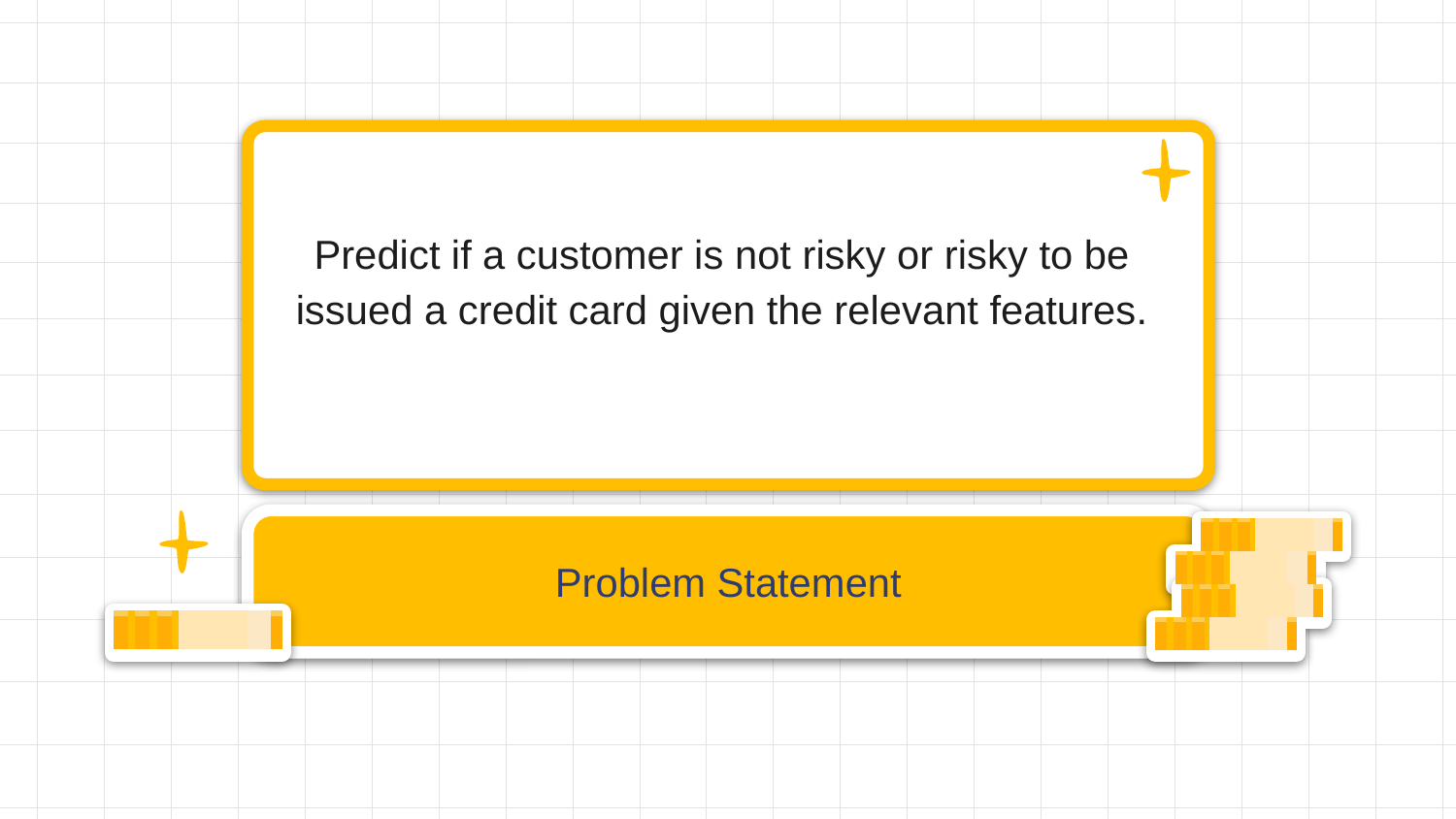

Predict if a customer is not risky or risky to be issued a credit card given the relevant features.

Problem Statement